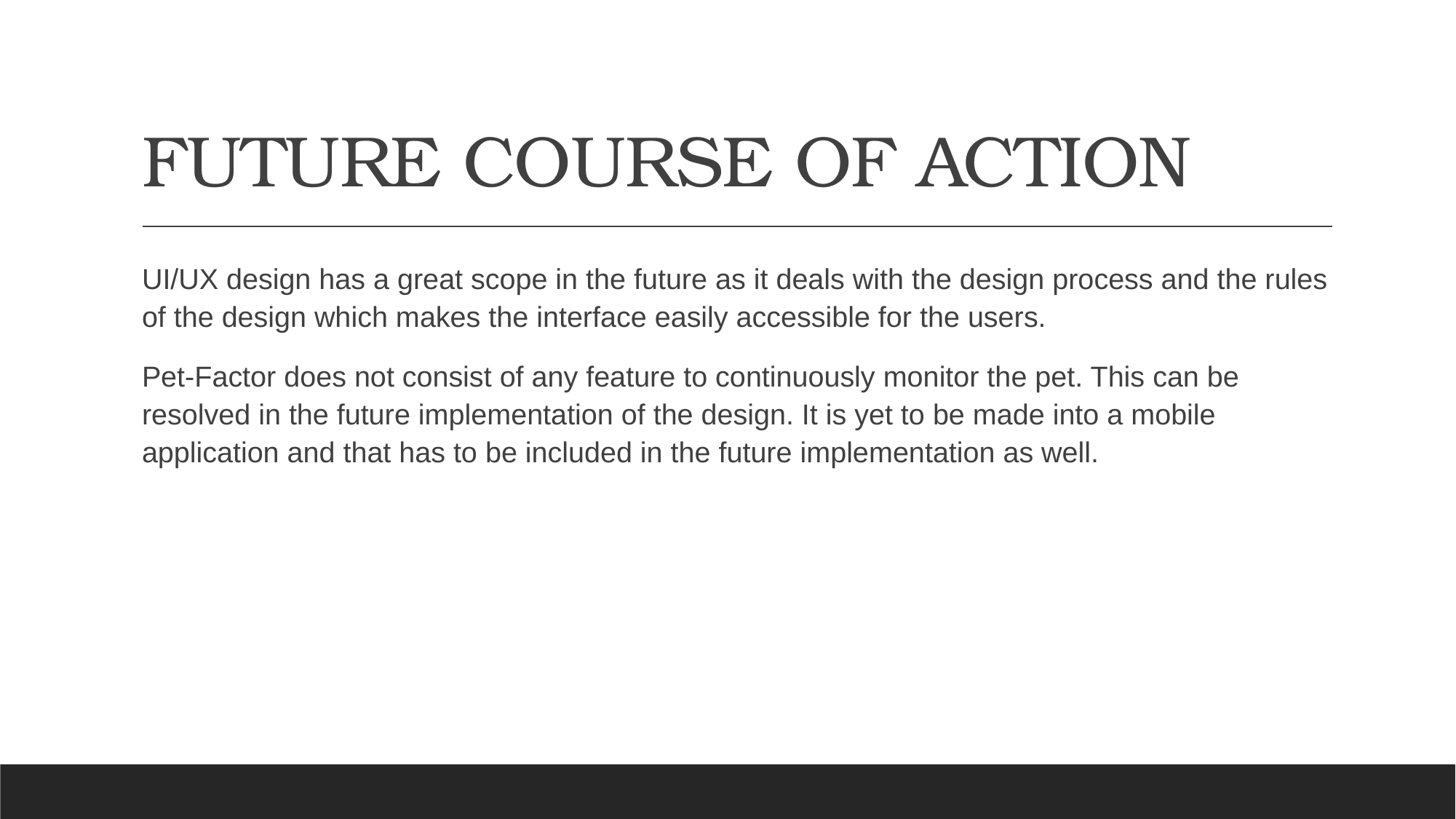

# FUTURE COURSE OF ACTION
UI/UX design has a great scope in the future as it deals with the design process and the rules of the design which makes the interface easily accessible for the users.
Pet-Factor does not consist of any feature to continuously monitor the pet. This can be resolved in the future implementation of the design. It is yet to be made into a mobile application and that has to be included in the future implementation as well.